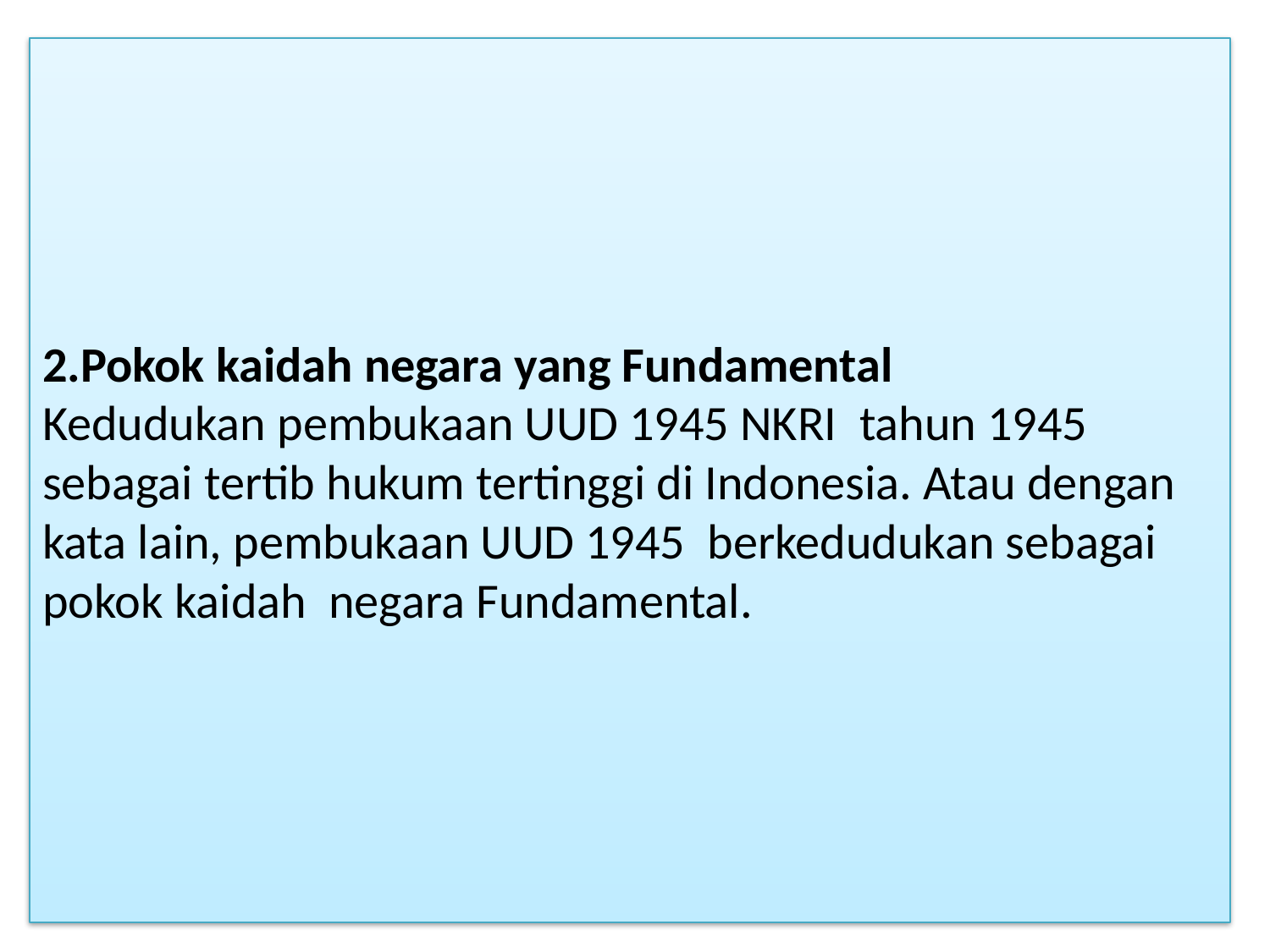

# 2.Pokok kaidah negara yang Fundamental Kedudukan pembukaan UUD 1945 NKRI  tahun 1945  sebagai tertib hukum tertinggi di Indonesia. Atau dengan kata lain, pembukaan UUD 1945  berkedudukan sebagai pokok kaidah  negara Fundamental.